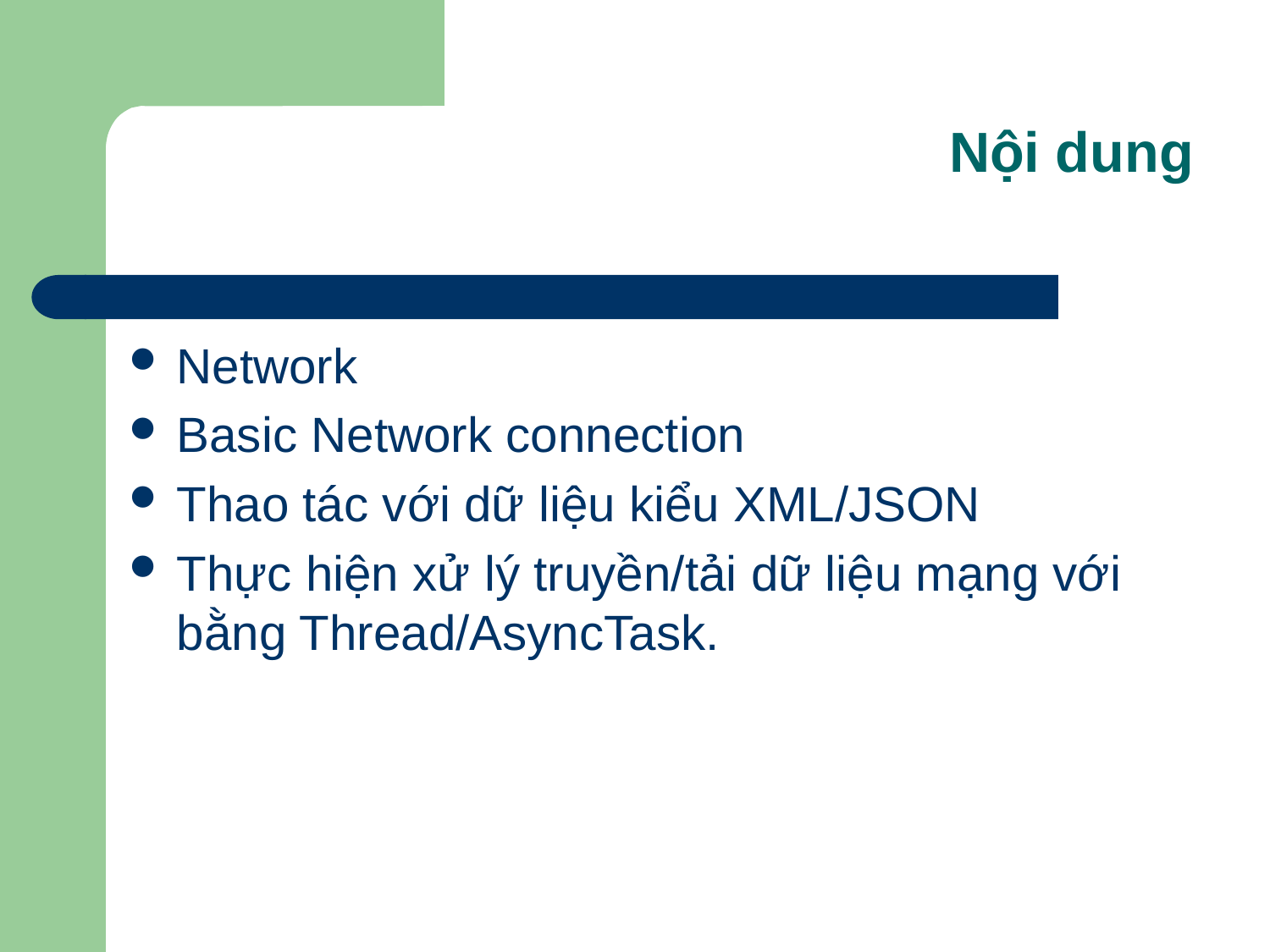

# Nội dung
Network
Basic Network connection
Thao tác với dữ liệu kiểu XML/JSON
Thực hiện xử lý truyền/tải dữ liệu mạng với bằng Thread/AsyncTask.